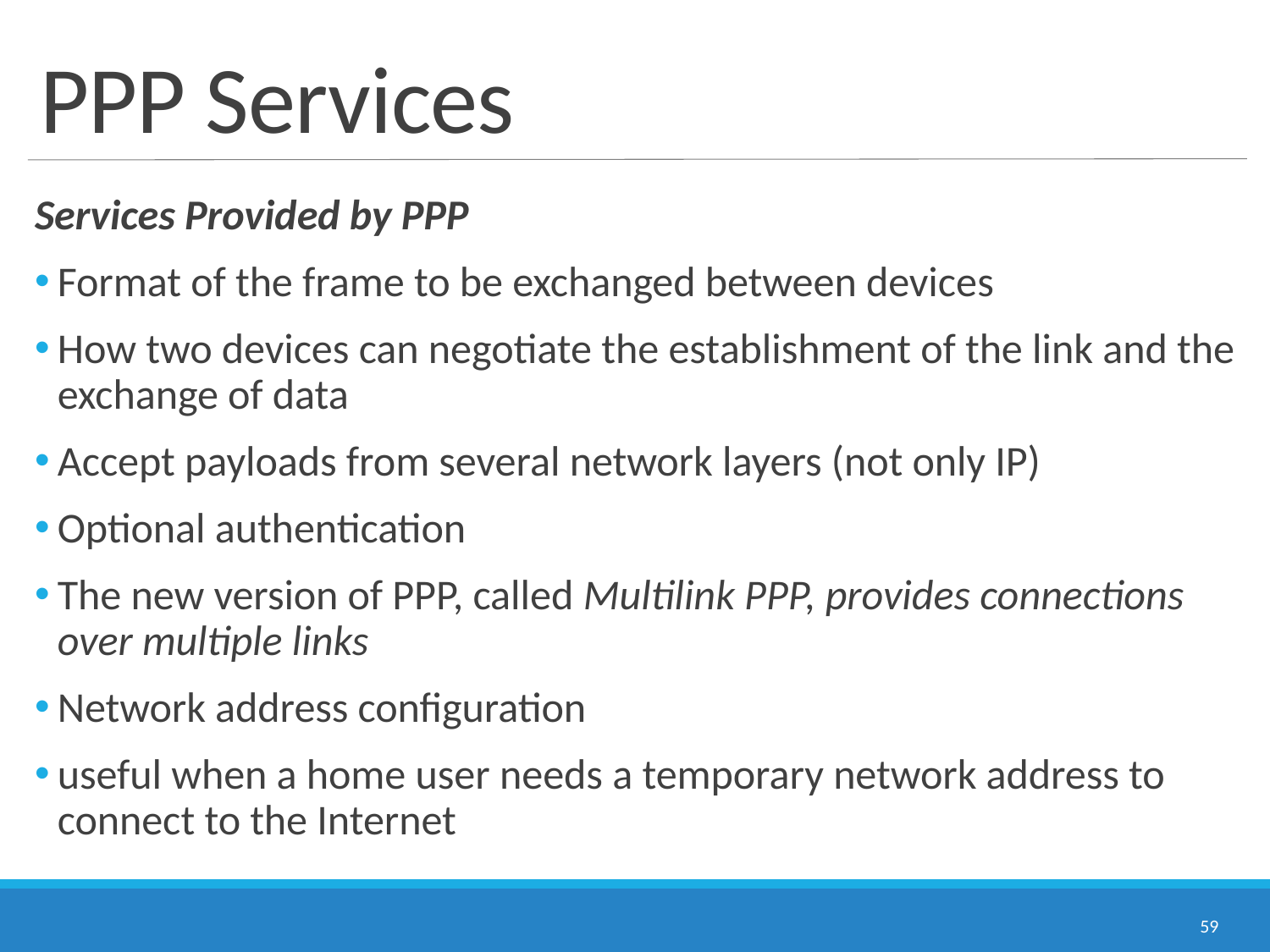

# PPP Services
Services Provided by PPP
Format of the frame to be exchanged between devices
How two devices can negotiate the establishment of the link and the exchange of data
Accept payloads from several network layers (not only IP)
Optional authentication
The new version of PPP, called Multilink PPP, provides connections over multiple links
Network address configuration
useful when a home user needs a temporary network address to connect to the Internet